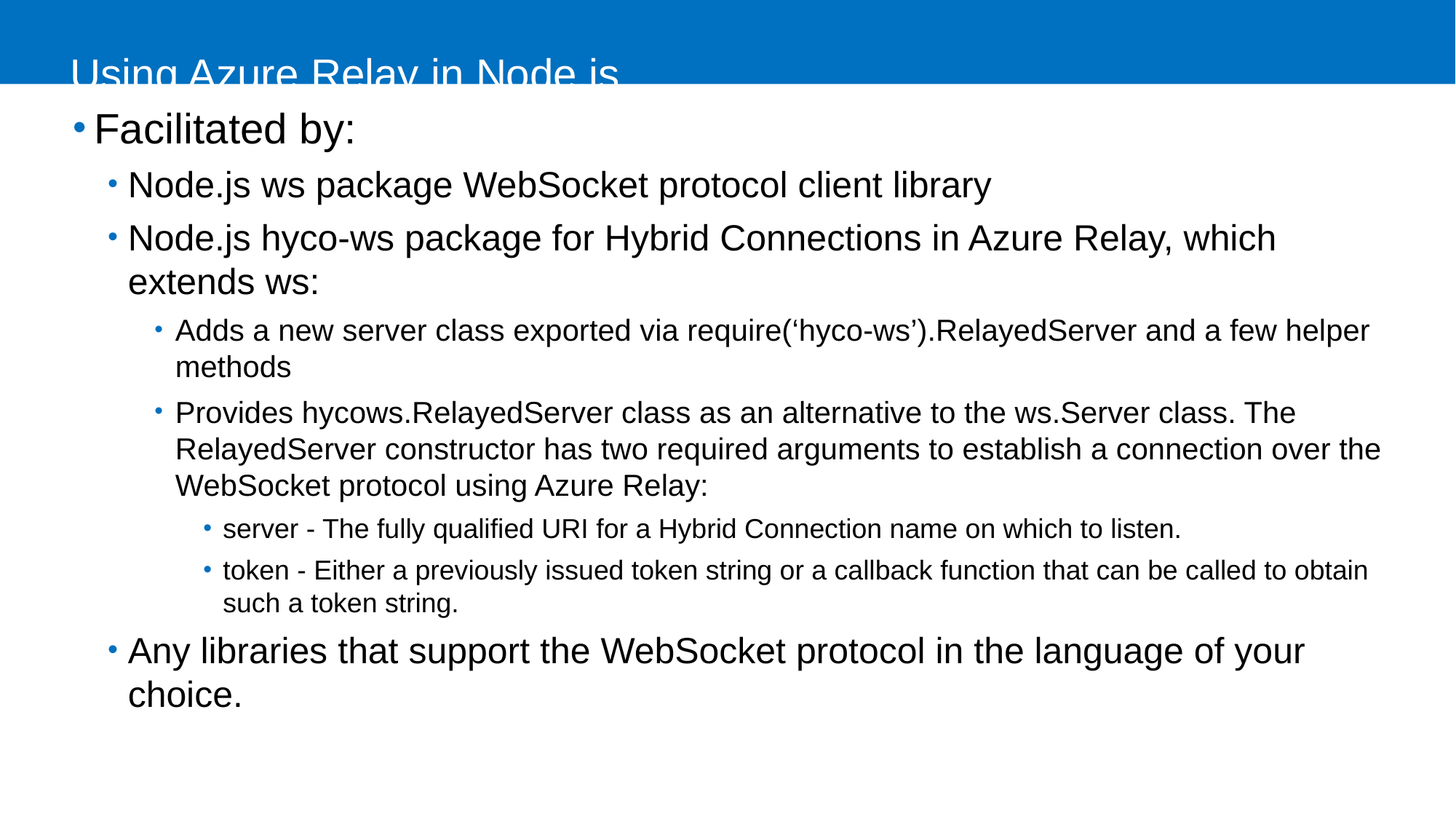

# Using Azure Relay in Node.js
Facilitated by:
Node.js ws package WebSocket protocol client library
Node.js hyco-ws package for Hybrid Connections in Azure Relay, which extends ws:
Adds a new server class exported via require(‘hyco-ws’).RelayedServer and a few helper methods
Provides hycows.RelayedServer class as an alternative to the ws.Server class. The RelayedServer constructor has two required arguments to establish a connection over the WebSocket protocol using Azure Relay:
server - The fully qualified URI for a Hybrid Connection name on which to listen.
token - Either a previously issued token string or a callback function that can be called to obtain such a token string.
Any libraries that support the WebSocket protocol in the language of your choice.